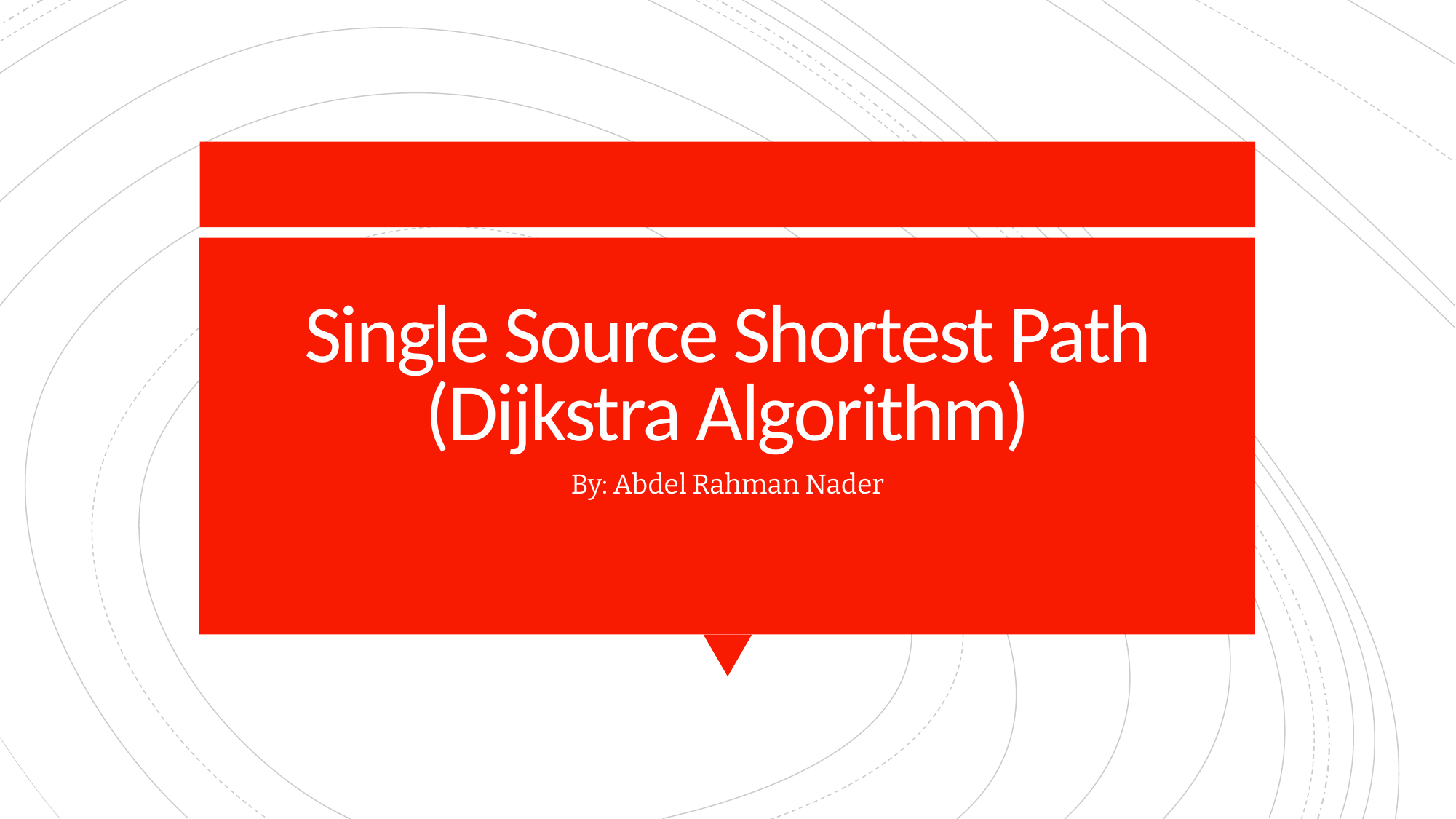

# Single Source Shortest Path (Dijkstra Algorithm)
By: Abdel Rahman Nader